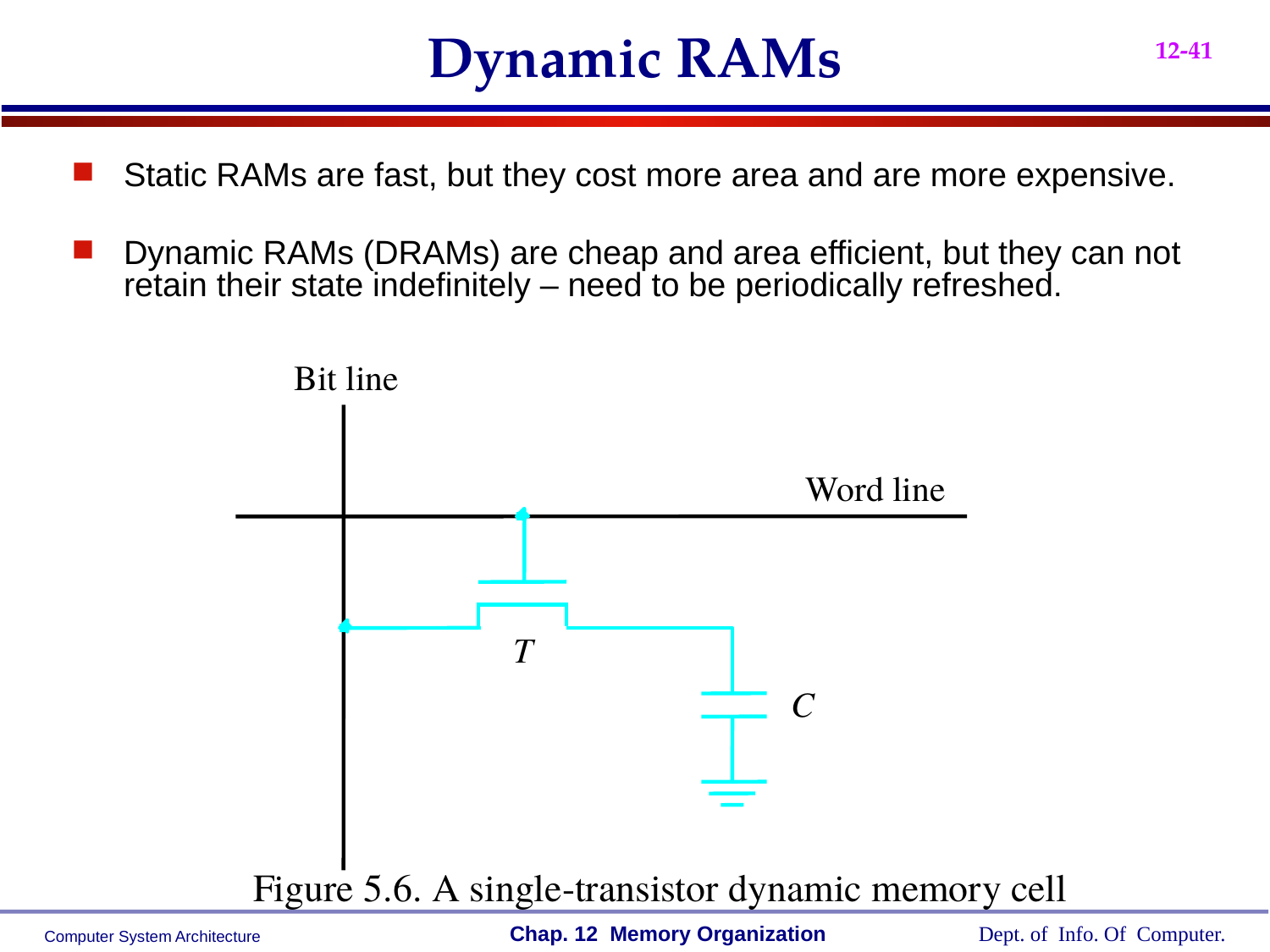

# Dynamic RAMs
Static RAMs are fast, but they cost more area and are more expensive.

Dynamic RAMs (DRAMs) are cheap and area efficient, but they can not retain their state indefinitely – need to be periodically refreshed.
Bit line

Word line

T

C

Figure 5.6. A single-transistor dynamic memory cell